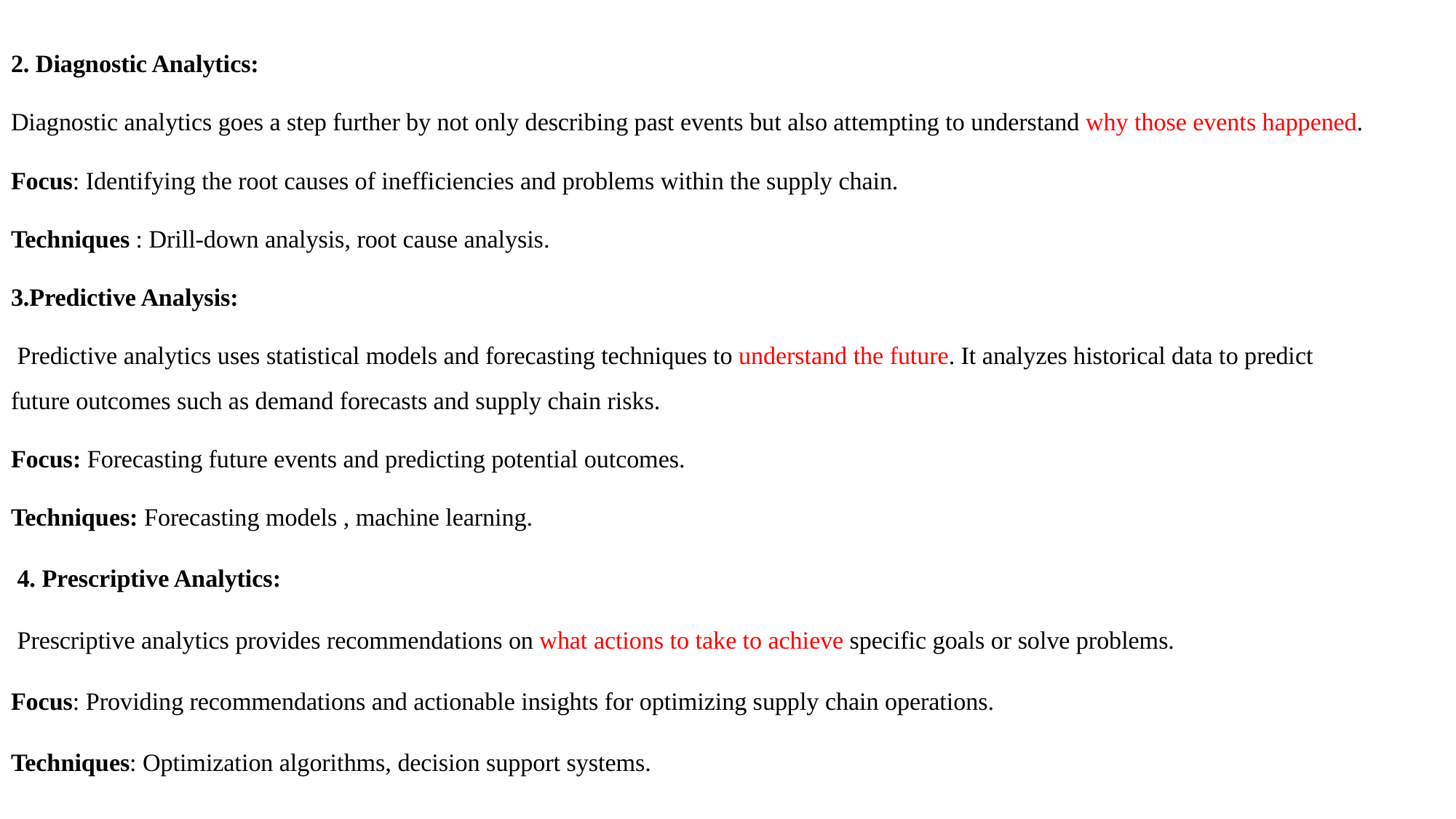

2. Diagnostic Analytics:
Diagnostic analytics goes a step further by not only describing past events but also attempting to understand why those events happened.
Focus: Identifying the root causes of inefficiencies and problems within the supply chain.
Techniques : Drill-down analysis, root cause analysis.
3.Predictive Analysis:
 Predictive analytics uses statistical models and forecasting techniques to understand the future. It analyzes historical data to predict future outcomes such as demand forecasts and supply chain risks.
Focus: Forecasting future events and predicting potential outcomes.
Techniques: Forecasting models , machine learning.
 4. Prescriptive Analytics:
 Prescriptive analytics provides recommendations on what actions to take to achieve specific goals or solve problems.
Focus: Providing recommendations and actionable insights for optimizing supply chain operations.
Techniques: Optimization algorithms, decision support systems.